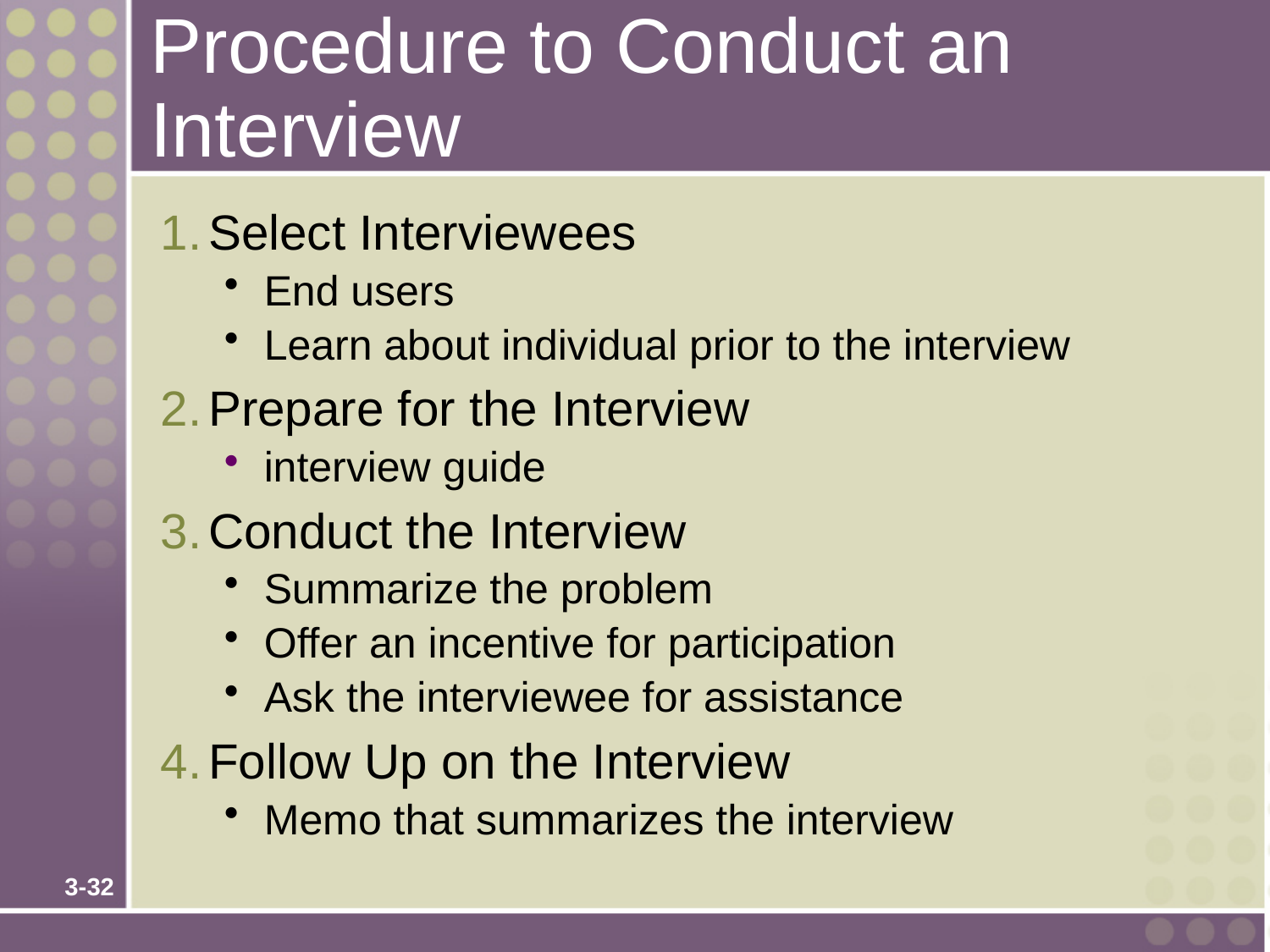

# Procedure to Conduct an Interview
Select Interviewees
End users
Learn about individual prior to the interview
Prepare for the Interview
interview guide
Conduct the Interview
Summarize the problem
Offer an incentive for participation
Ask the interviewee for assistance
Follow Up on the Interview
Memo that summarizes the interview
3-32